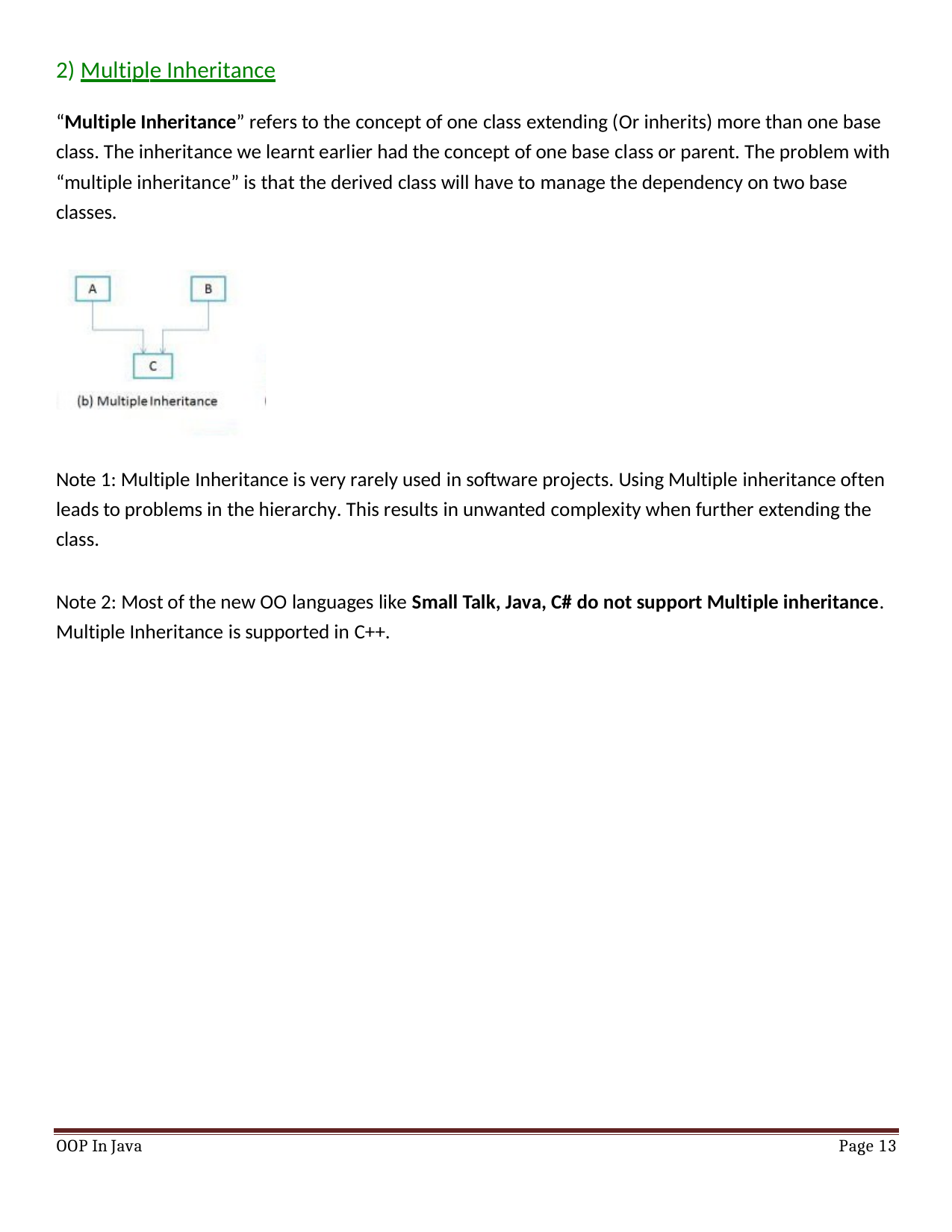

2) Multiple Inheritance
“Multiple Inheritance” refers to the concept of one class extending (Or inherits) more than one base class. The inheritance we learnt earlier had the concept of one base class or parent. The problem with “multiple inheritance” is that the derived class will have to manage the dependency on two base classes.

Note 1: Multiple Inheritance is very rarely used in software projects. Using Multiple inheritance often leads to problems in the hierarchy. This results in unwanted complexity when further extending the class.

Note 2: Most of the new OO languages like Small Talk, Java, C# do not support Multiple inheritance. Multiple Inheritance is supported in C++.
OOP In Java
Page 13